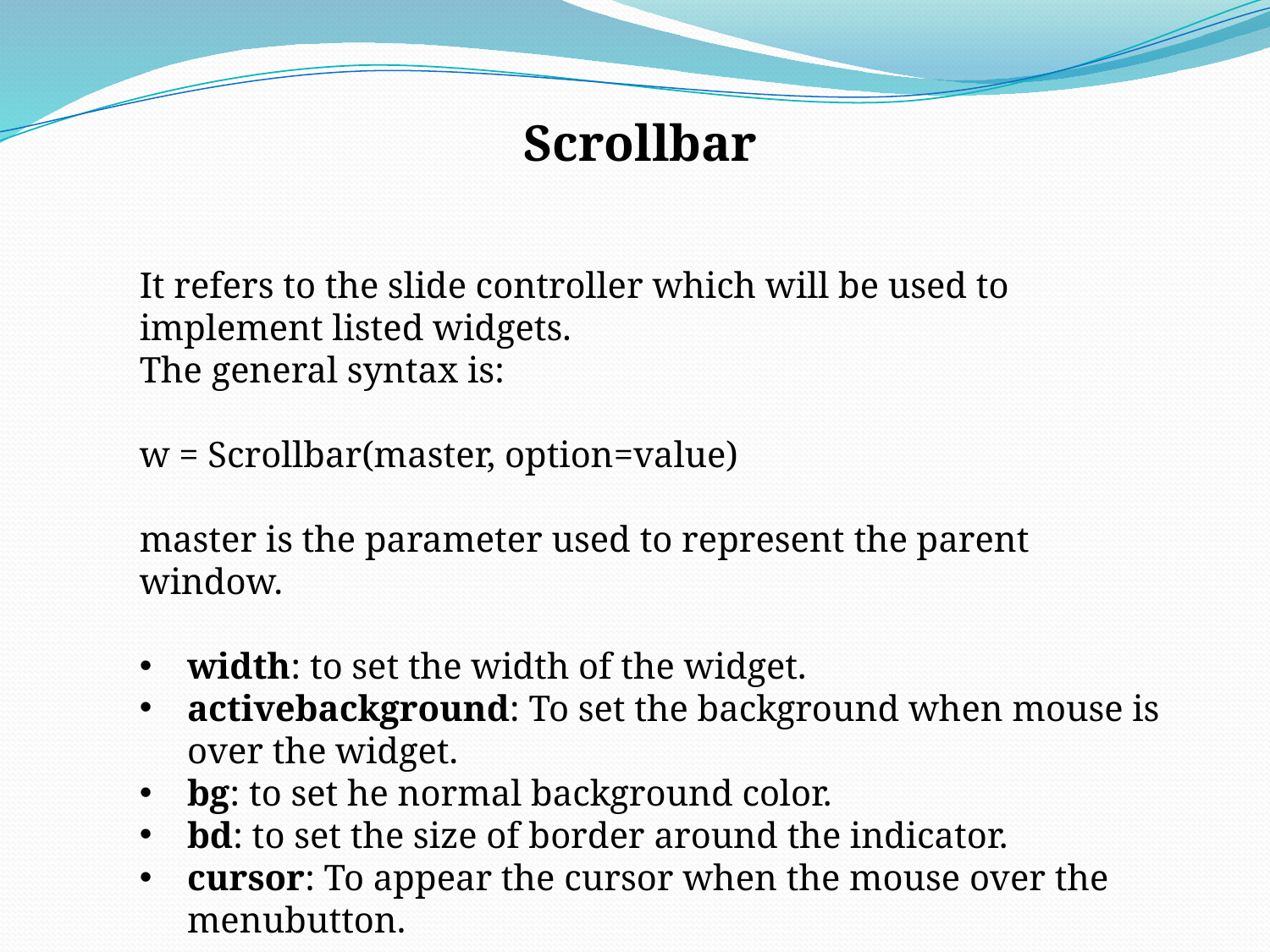

Scrollbar
It refers to the slide controller which will be used to implement listed widgets.
The general syntax is:

w = Scrollbar(master, option=value)

master is the parameter used to represent the parent window.

width: to set the width of the widget.
activebackground: To set the background when mouse is over the widget.
bg: to set he normal background color.
bd: to set the size of border around the indicator.
cursor: To appear the cursor when the mouse over the menubutton.